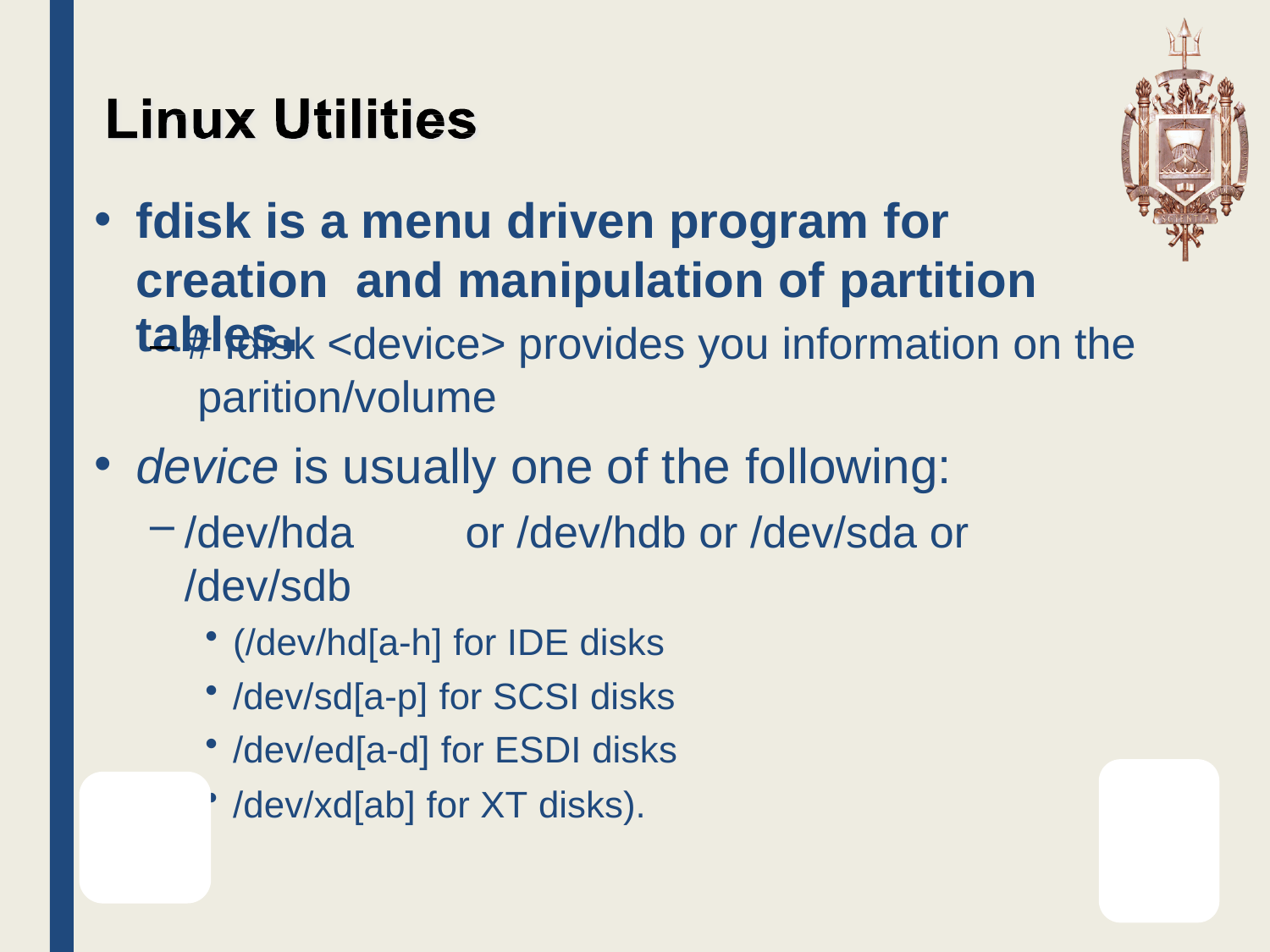

# fdisk is a menu driven program for creation  and manipulation of partition tables.
– # fdisk <device> provides you information on the  parition/volume
device is usually one of the following:
/dev/hda	or /dev/hdb or /dev/sda or /dev/sdb
(/dev/hd[a-h] for IDE disks
/dev/sd[a-p] for SCSI disks
/dev/ed[a-d] for ESDI disks
/dev/xd[ab] for XT disks).